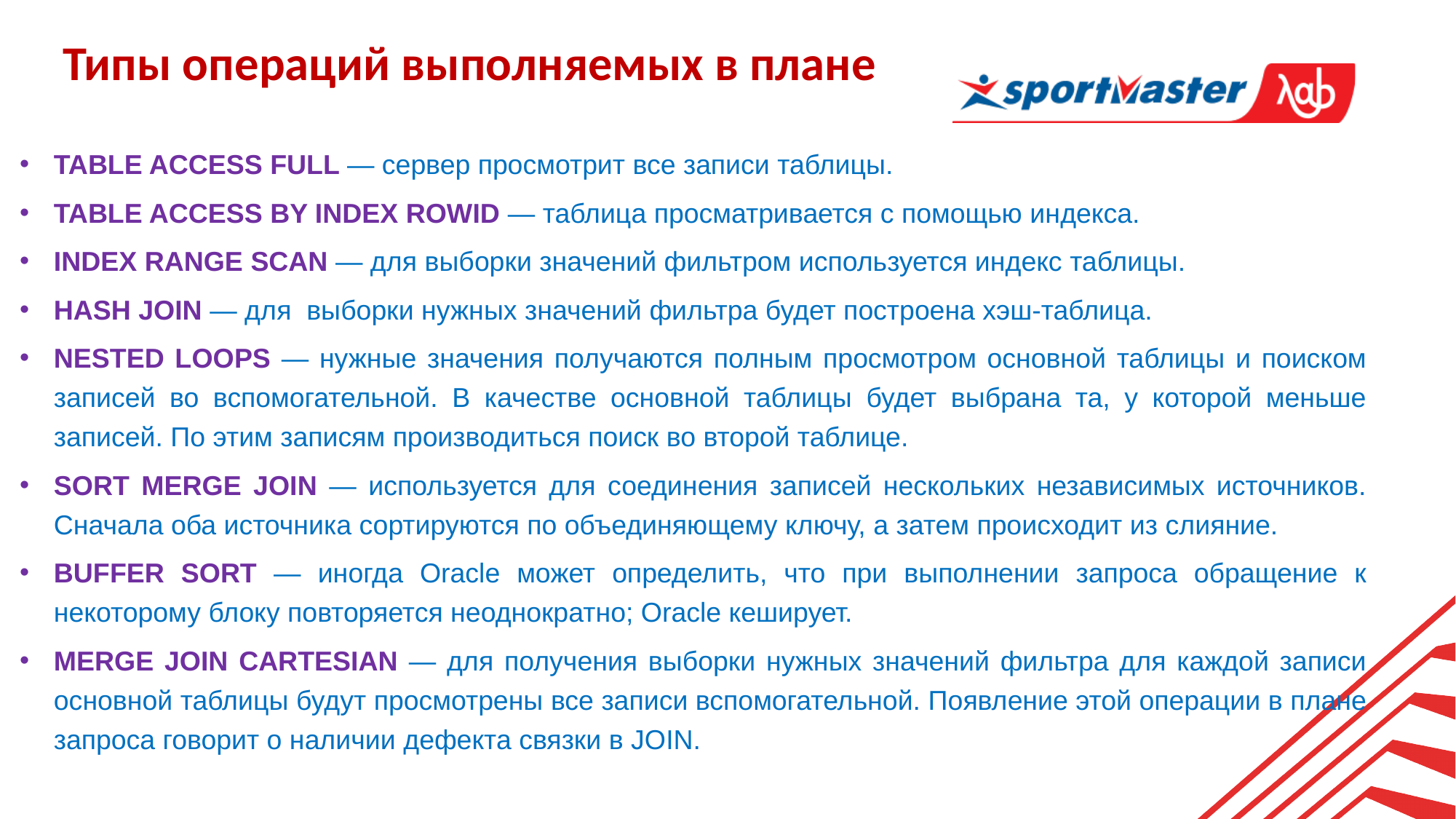

Типы операций выполняемых в плане
TABLE ACCESS FULL — сервер просмотрит все записи таблицы.
TABLE ACCESS BY INDEX ROWID — таблица просматривается с помощью индекса.
INDEX RANGE SCAN — для выборки значений фильтром используется индекс таблицы.
HASH JOIN — для  выборки нужных значений фильтра будет построена хэш-таблица.
NESTED LOOPS — нужные значения получаются полным просмотром основной таблицы и поиском записей во вспомогательной. В качестве основной таблицы будет выбрана та, у которой меньше записей. По этим записям производиться поиск во второй таблице.
SORT MERGE JOIN — используется для соединения записей нескольких независимых источников. Сначала оба источника сортируются по объединяющему ключу, а затем происходит из слияние.
BUFFER SORT — иногда Oracle может определить, что при выполнении запроса обращение к некоторому блоку повторяется неоднократно; Oracle кеширует.
MERGE JOIN CARTESIAN — для получения выборки нужных значений фильтра для каждой записи основной таблицы будут просмотрены все записи вспомогательной. Появление этой операции в плане запроса говорит о наличии дефекта связки в JOIN.